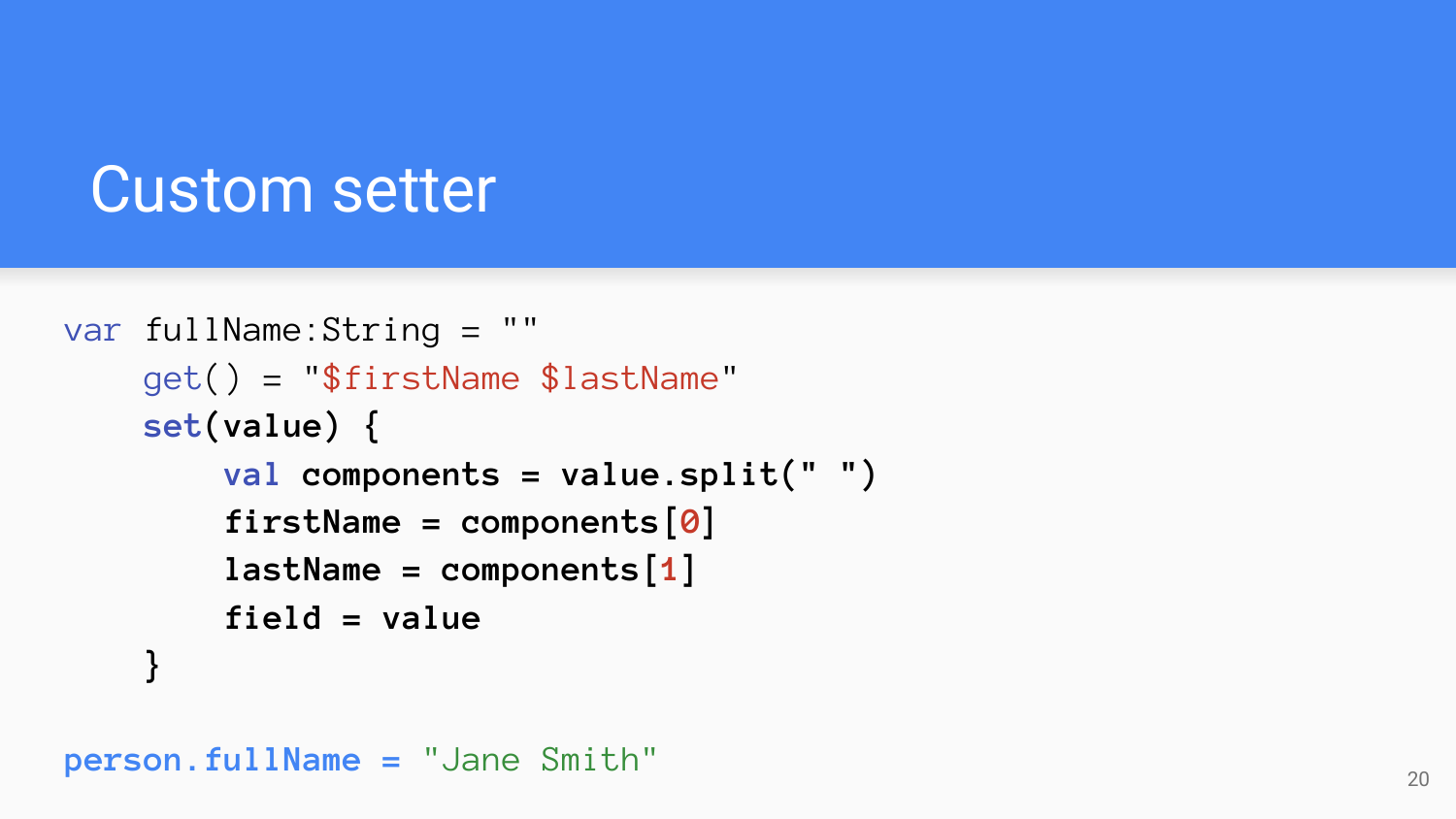

# Custom setter
var fullName:String = ""
    get() = "$firstName $lastName"
    set(value) {
        val components = value.split(" ")
        firstName = components[0]
        lastName = components[1]
        field = value
    }
person.fullName = "Jane Smith"
20